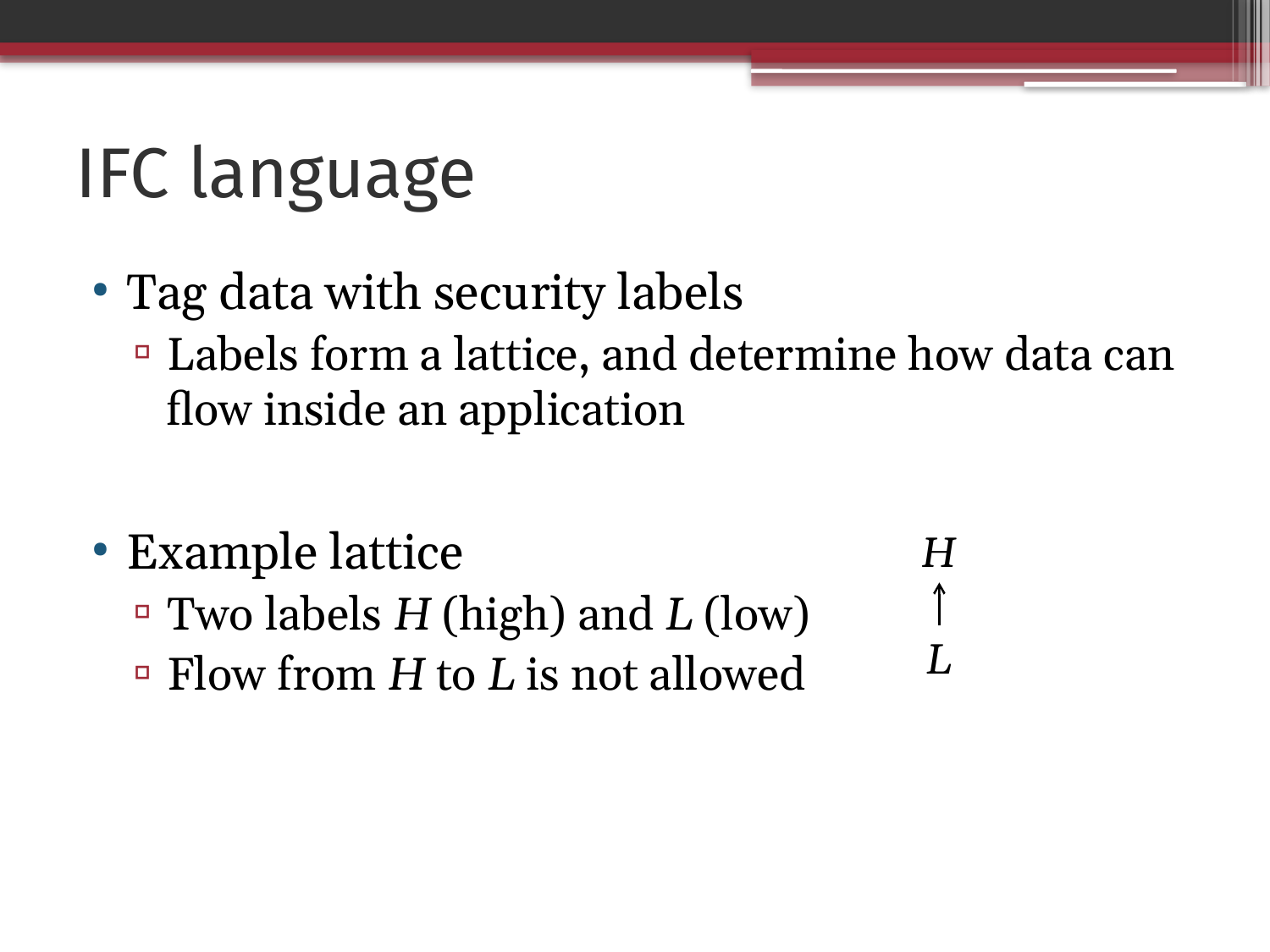

# IFC language
Tag data with security labels
Labels form a lattice, and determine how data can flow inside an application

Example lattice
Two labels H (high) and L (low)
Flow from H to L is not allowed
H
L